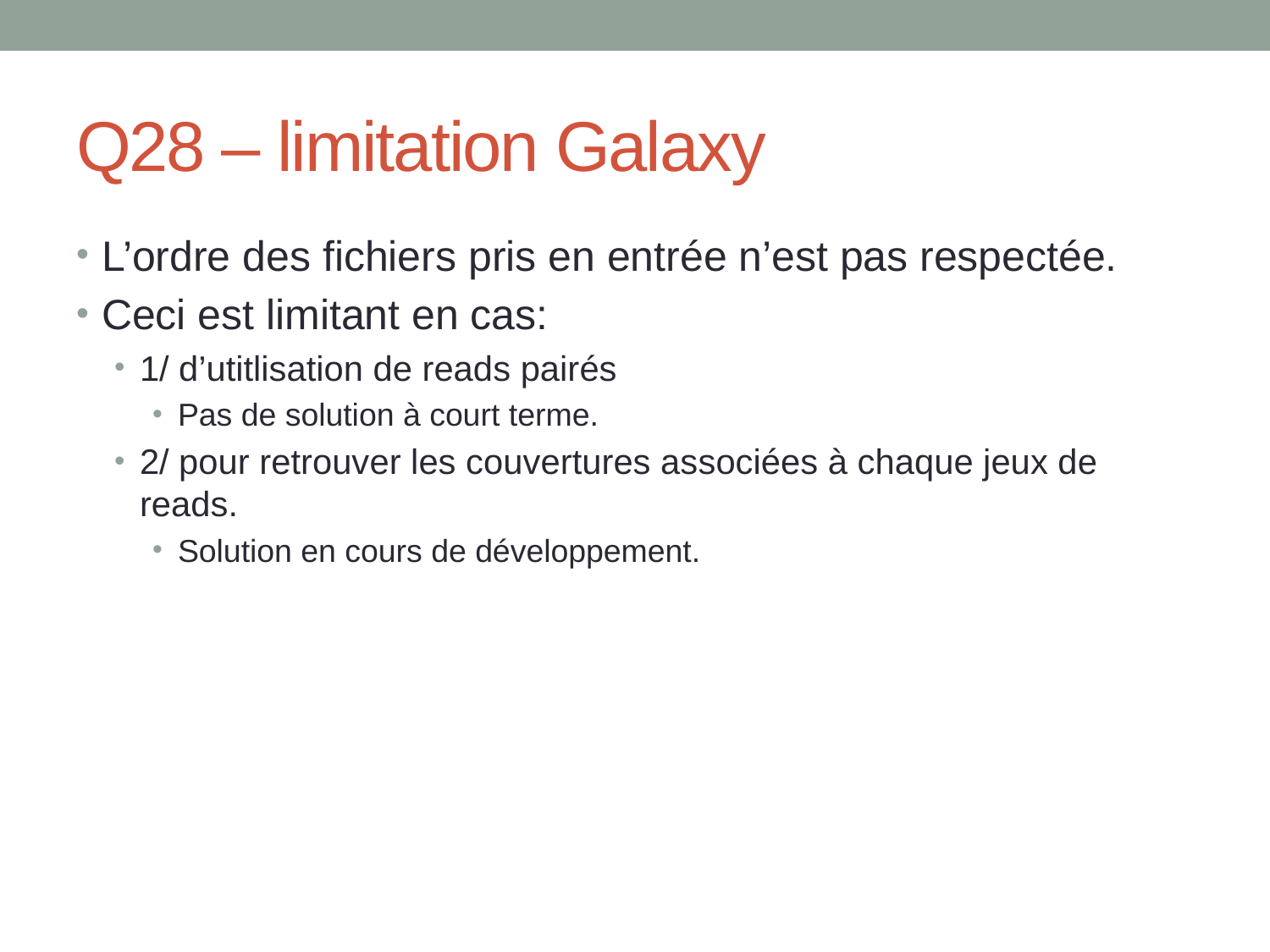

# Q28 – limitation Galaxy
L’ordre des fichiers pris en entrée n’est pas respectée.
Ceci est limitant en cas:
1/ d’utitlisation de reads pairés
Pas de solution à court terme.
2/ pour retrouver les couvertures associées à chaque jeux de reads.
Solution en cours de développement.